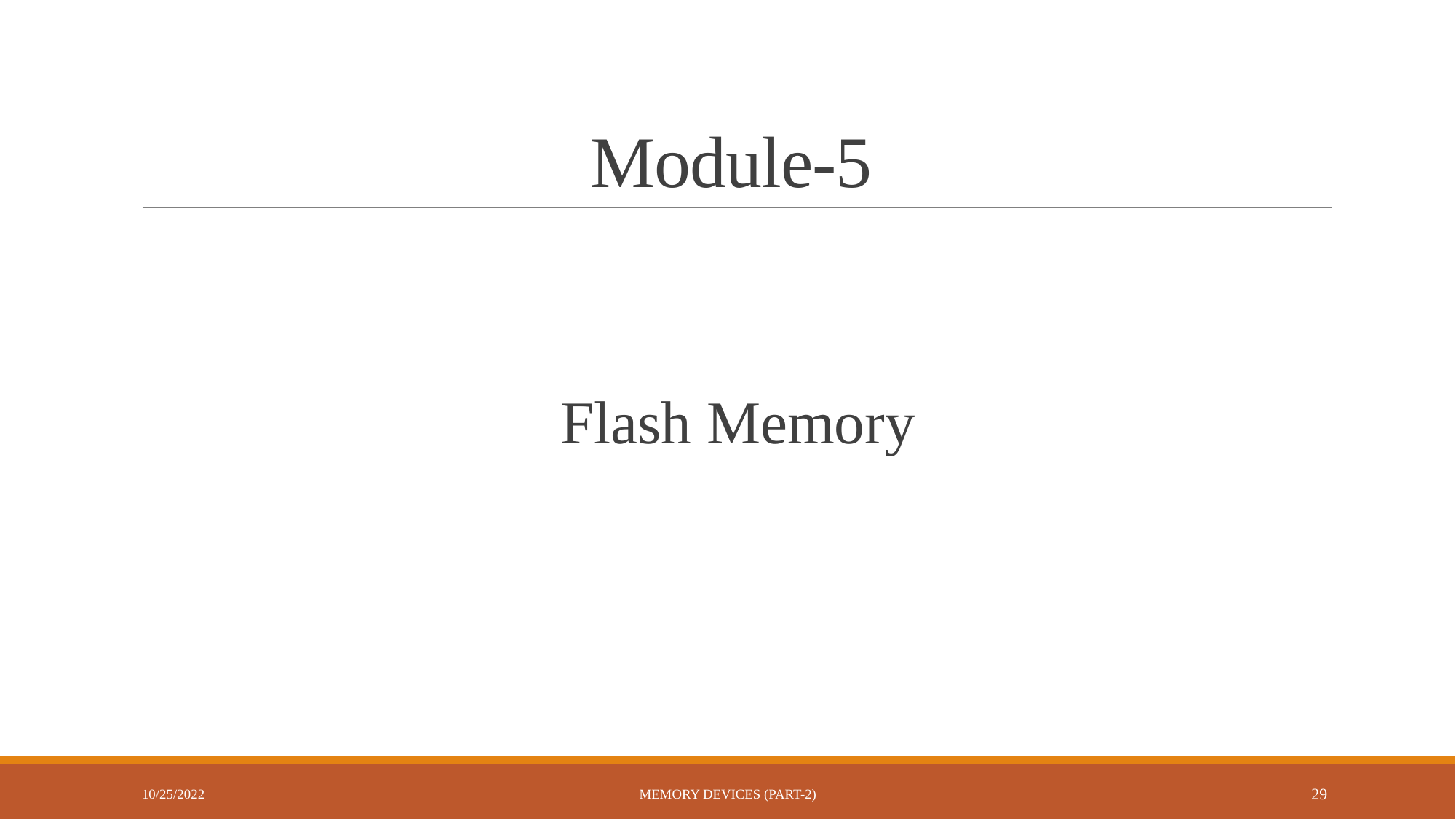

# Module-5

Flash Memory
10/25/2022
Memory Devices (Part-2)
29